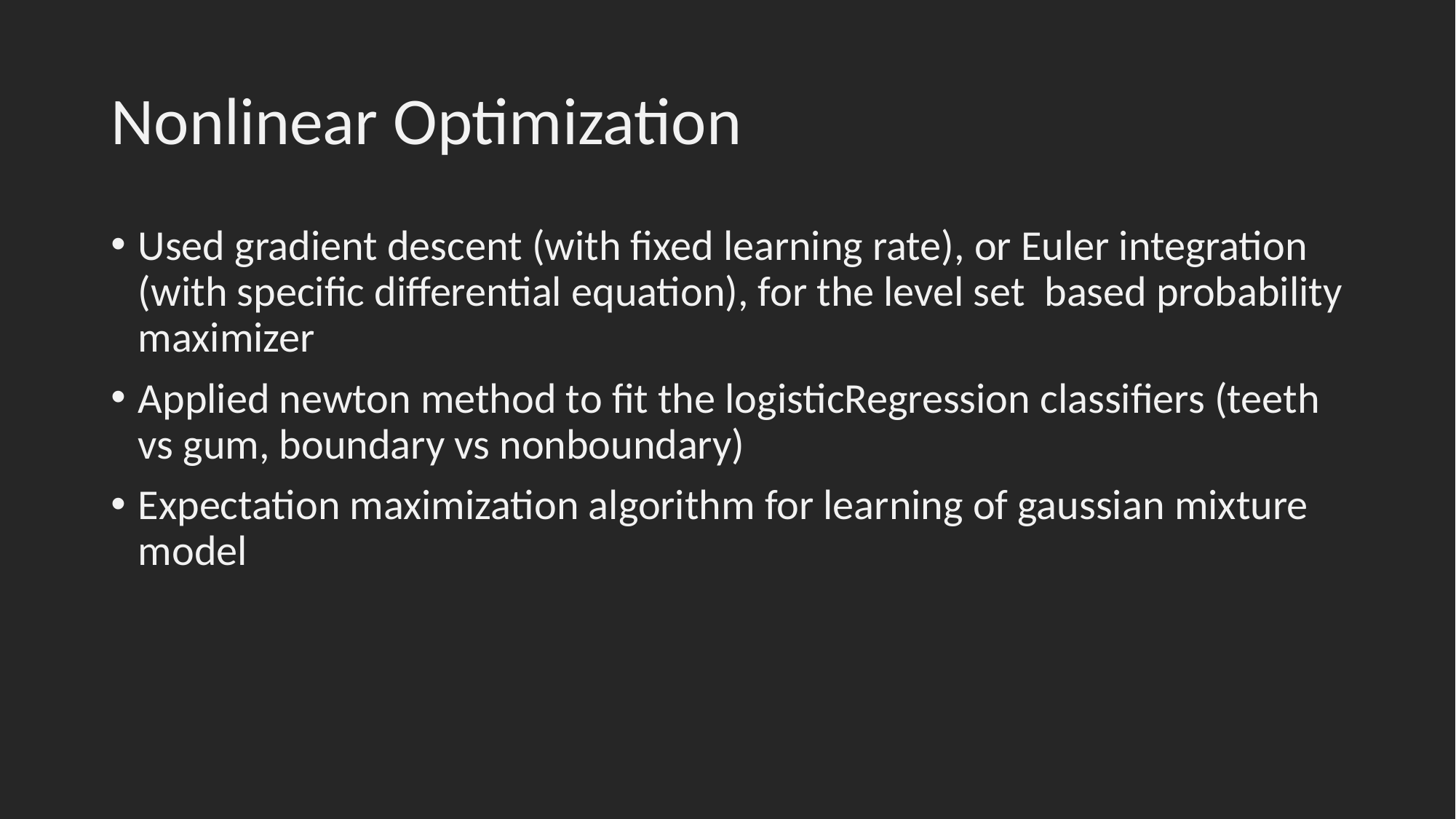

# Nonlinear Optimization
Used gradient descent (with fixed learning rate), or Euler integration (with specific differential equation), for the level set  based probability maximizer
Applied newton method to fit the logisticRegression classifiers (teeth vs gum, boundary vs nonboundary)
Expectation maximization algorithm for learning of gaussian mixture model